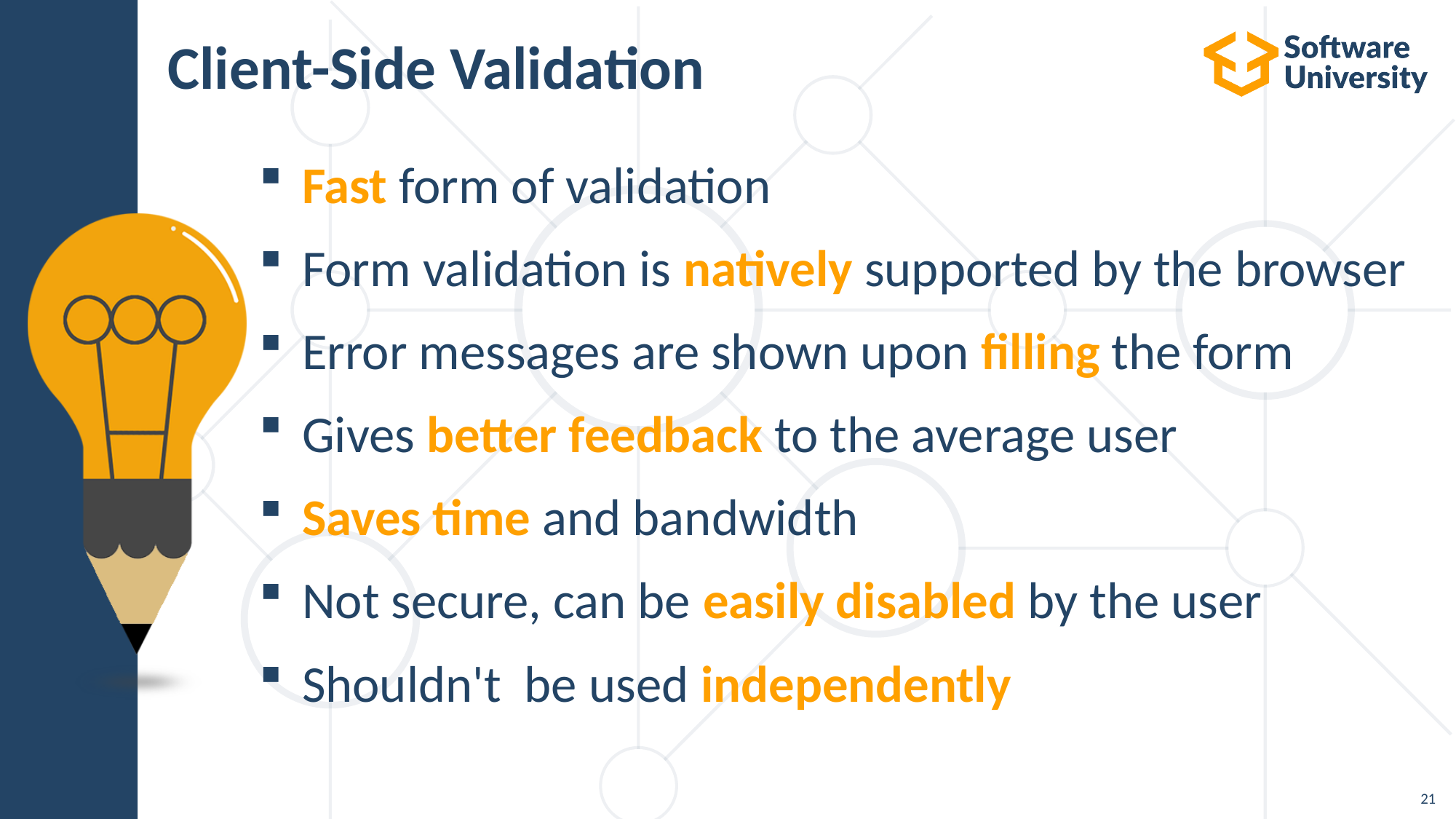

# Client-Side Validation
Fast form of validation
Form validation is natively supported by the browser
Error messages are shown upon filling the form
Gives better feedback to the average user
Saves time and bandwidth
Not secure, can be easily disabled by the user
Shouldn't  be used independently
21